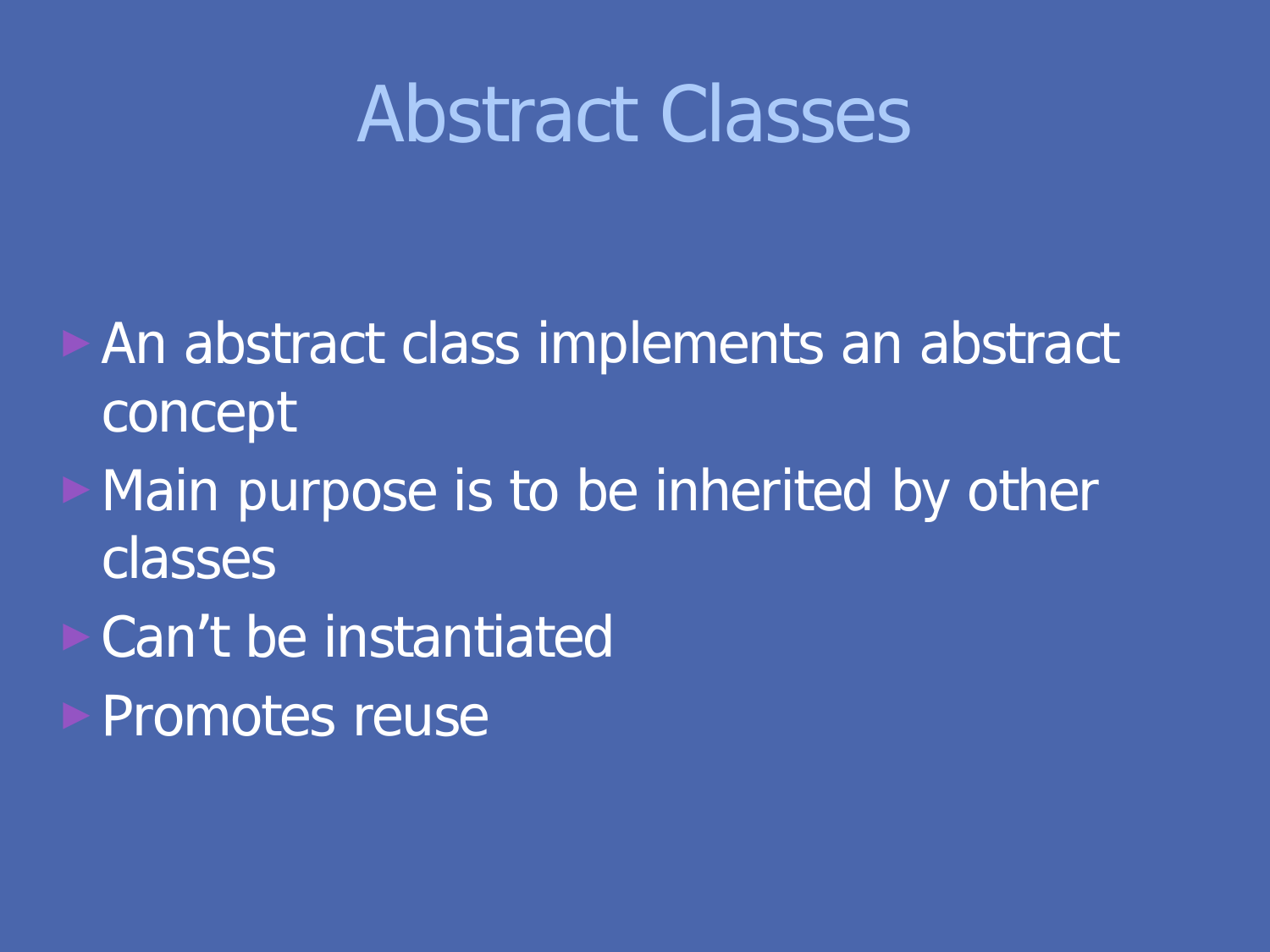

# Abstract Classes

An abstract class implements an abstract concept
Main purpose is to be inherited by other classes
Can’t be instantiated
Promotes reuse